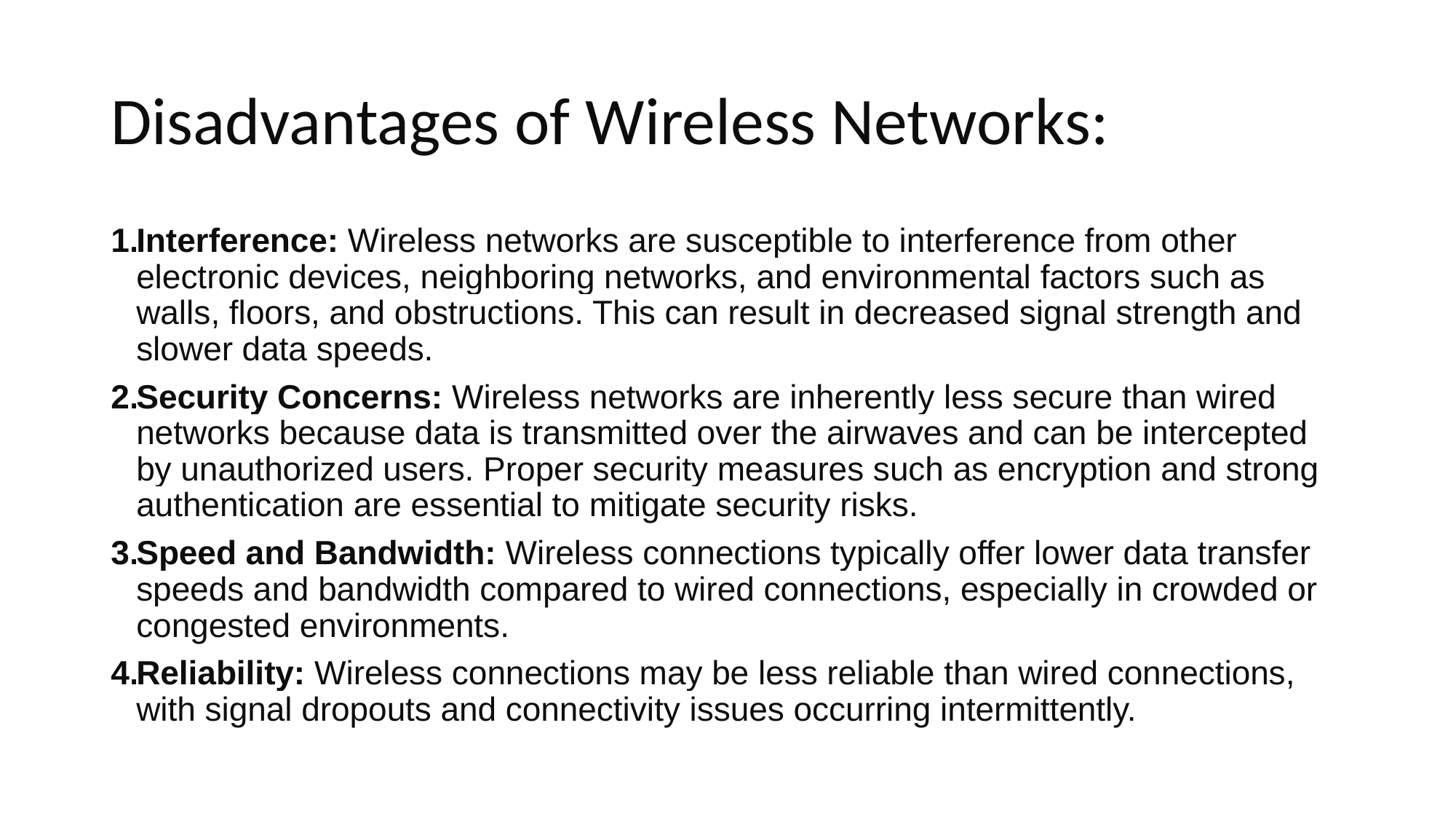

# Disadvantages of Wireless Networks:
Interference: Wireless networks are susceptible to interference from other electronic devices, neighboring networks, and environmental factors such as walls, floors, and obstructions. This can result in decreased signal strength and slower data speeds.
Security Concerns: Wireless networks are inherently less secure than wired networks because data is transmitted over the airwaves and can be intercepted by unauthorized users. Proper security measures such as encryption and strong authentication are essential to mitigate security risks.
Speed and Bandwidth: Wireless connections typically offer lower data transfer speeds and bandwidth compared to wired connections, especially in crowded or congested environments.
Reliability: Wireless connections may be less reliable than wired connections, with signal dropouts and connectivity issues occurring intermittently.